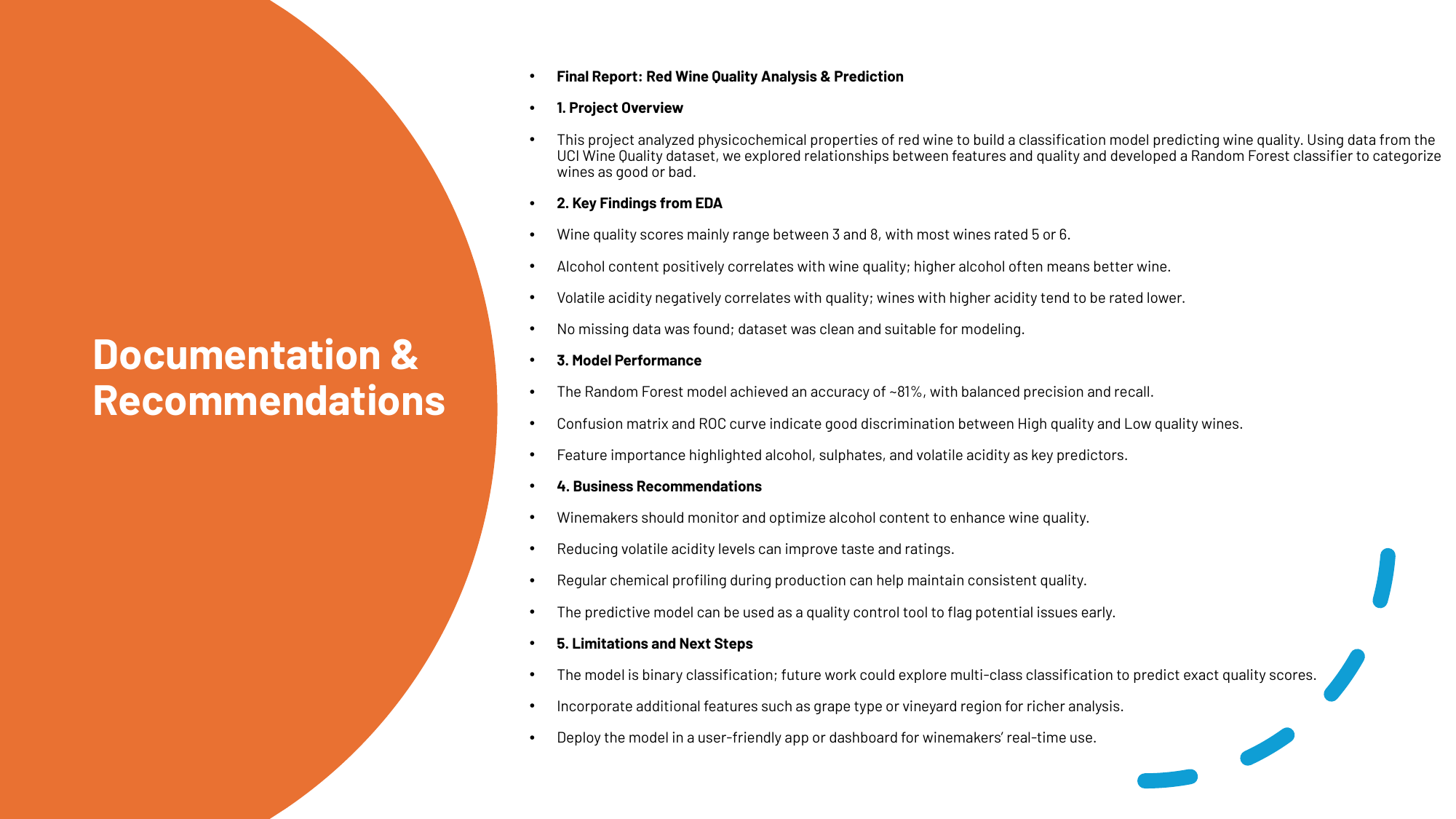

Final Report: Red Wine Quality Analysis & Prediction
1. Project Overview
This project analyzed physicochemical properties of red wine to build a classification model predicting wine quality. Using data from the UCI Wine Quality dataset, we explored relationships between features and quality and developed a Random Forest classifier to categorize wines as good or bad.
2. Key Findings from EDA
Wine quality scores mainly range between 3 and 8, with most wines rated 5 or 6.
Alcohol content positively correlates with wine quality; higher alcohol often means better wine.
Volatile acidity negatively correlates with quality; wines with higher acidity tend to be rated lower.
No missing data was found; dataset was clean and suitable for modeling.
3. Model Performance
The Random Forest model achieved an accuracy of ~81%, with balanced precision and recall.
Confusion matrix and ROC curve indicate good discrimination between High quality and Low quality wines.
Feature importance highlighted alcohol, sulphates, and volatile acidity as key predictors.
4. Business Recommendations
Winemakers should monitor and optimize alcohol content to enhance wine quality.
Reducing volatile acidity levels can improve taste and ratings.
Regular chemical profiling during production can help maintain consistent quality.
The predictive model can be used as a quality control tool to flag potential issues early.
5. Limitations and Next Steps
The model is binary classification; future work could explore multi-class classification to predict exact quality scores.
Incorporate additional features such as grape type or vineyard region for richer analysis.
Deploy the model in a user-friendly app or dashboard for winemakers’ real-time use.

# Documentation & Recommendations